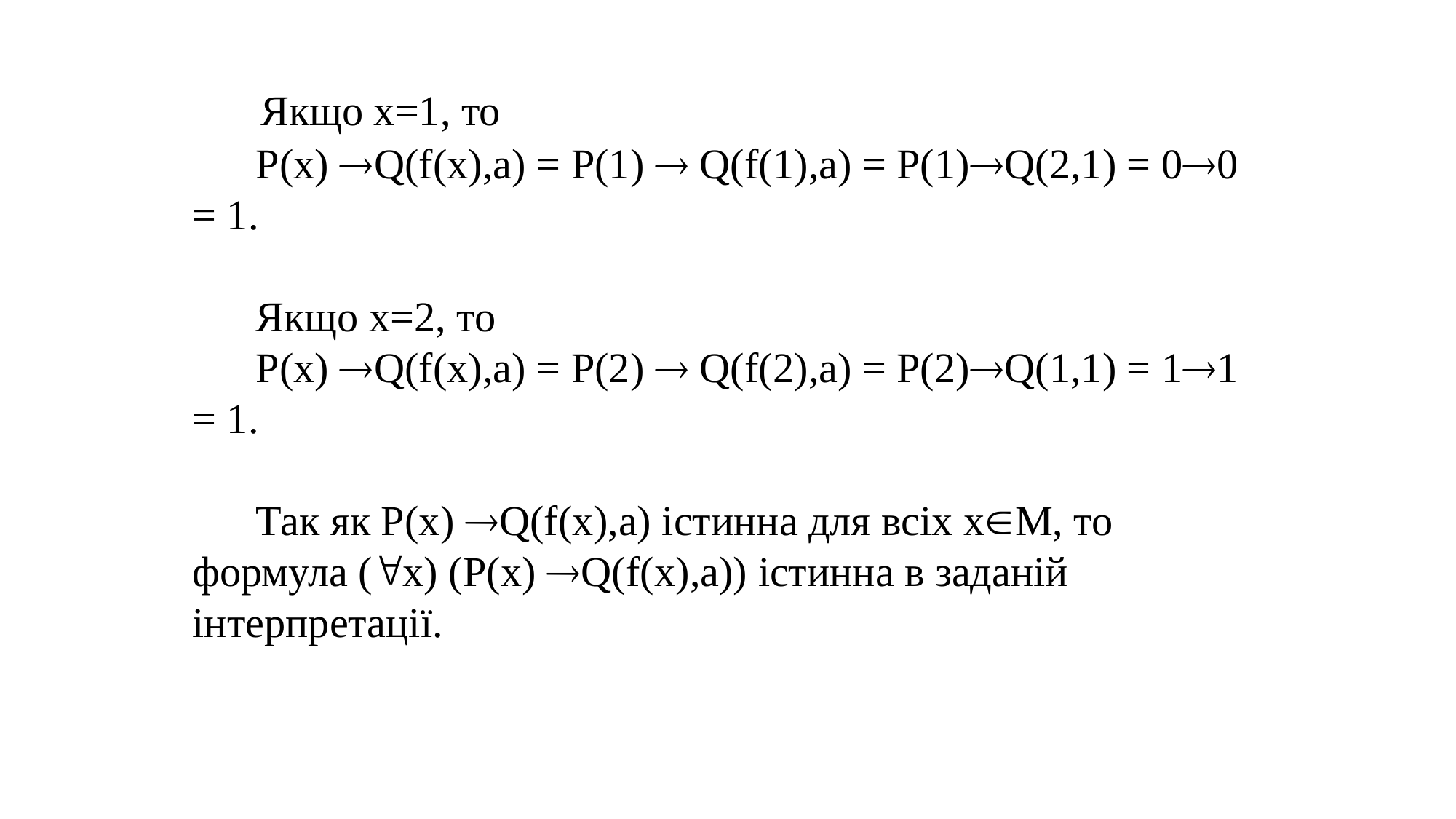

Якщо x=1, то
      P(x) →Q(f(x),a) = P(1) → Q(f(1),a) = P(1)→Q(2,1) = 0→0 = 1.

      Якщо x=2, то
      P(x) →Q(f(x),a) = P(2) → Q(f(2),a) = P(2)→Q(1,1) = 1→1 = 1.

      Так як P(x) →Q(f(x),a) істинна для всіх x∈M, то формула (∀x) (P(x) →Q(f(x),a)) істинна в заданій інтерпретації.